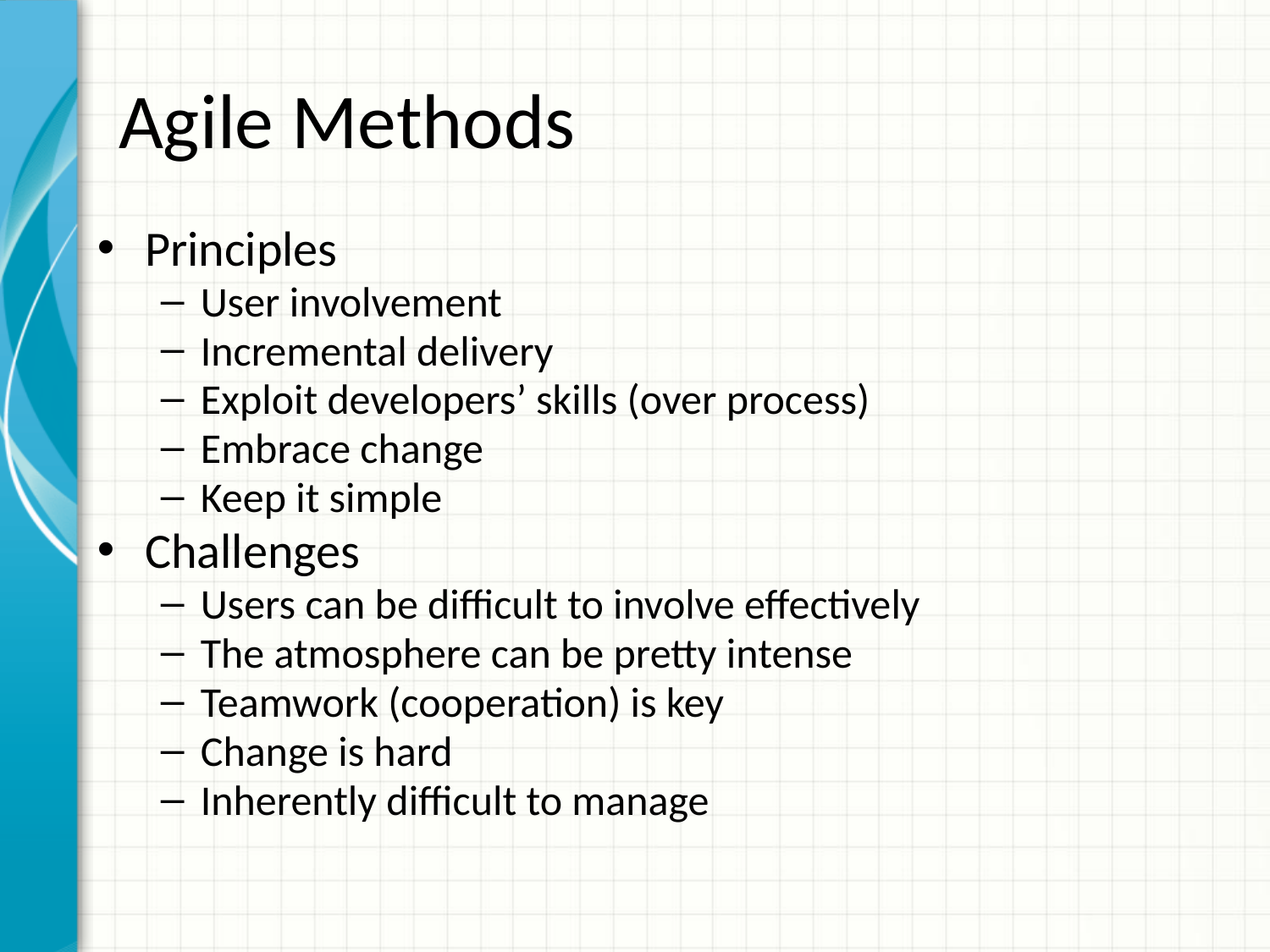

# Agile Methods
Principles
User involvement
Incremental delivery
Exploit developers’ skills (over process)
Embrace change
Keep it simple
Challenges
Users can be difficult to involve effectively
The atmosphere can be pretty intense
Teamwork (cooperation) is key
Change is hard
Inherently difficult to manage